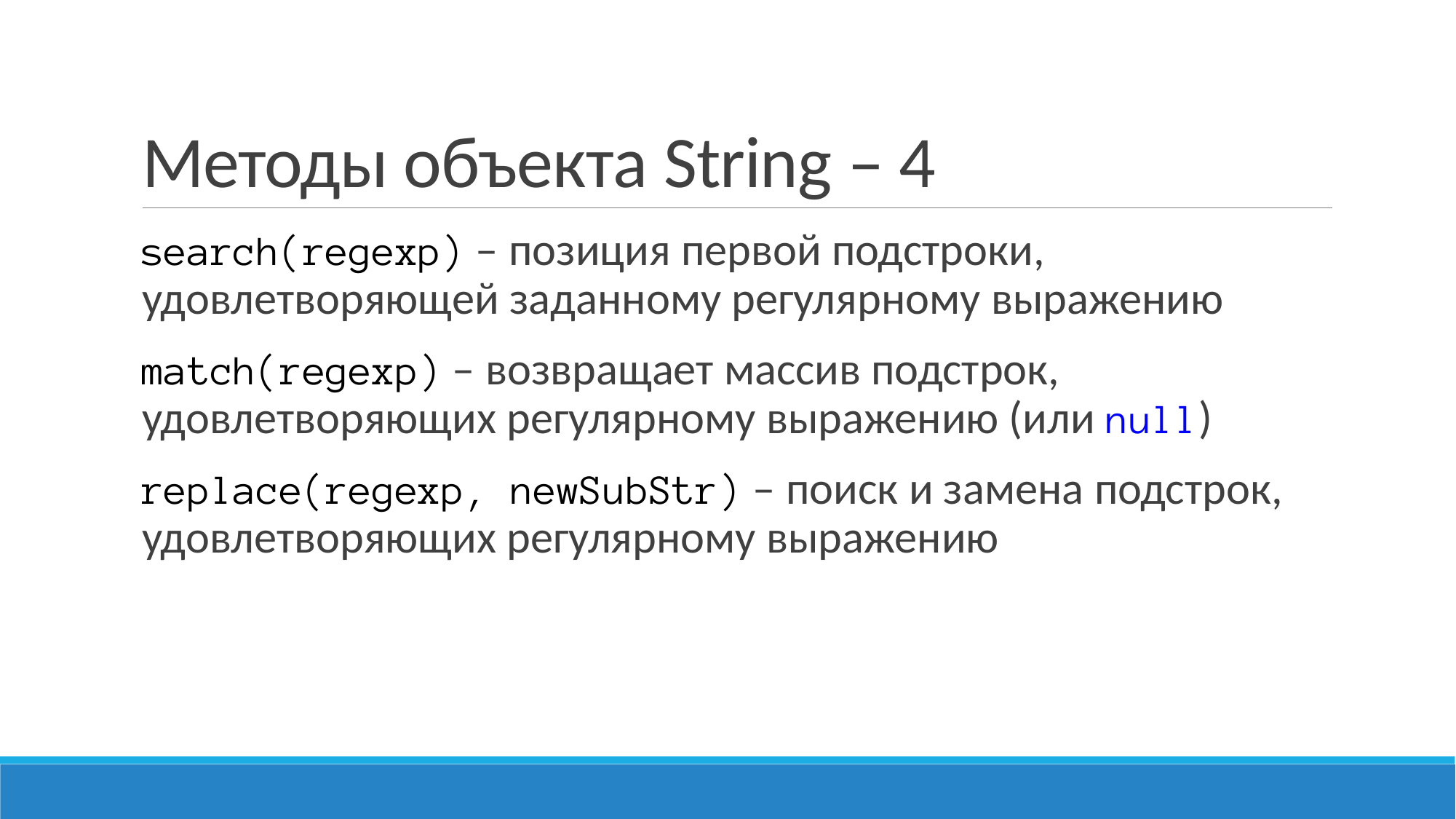

# Методы объекта String – 4
search(regexp) – позиция первой подстроки, удовлетворяющей заданному регулярному выражению
match(regexp) – возвращает массив подстрок, удовлетворяющих регулярному выражению (или null)
replace(regexp, newSubStr) – поиск и замена подстрок, удовлетворяющих регулярному выражению